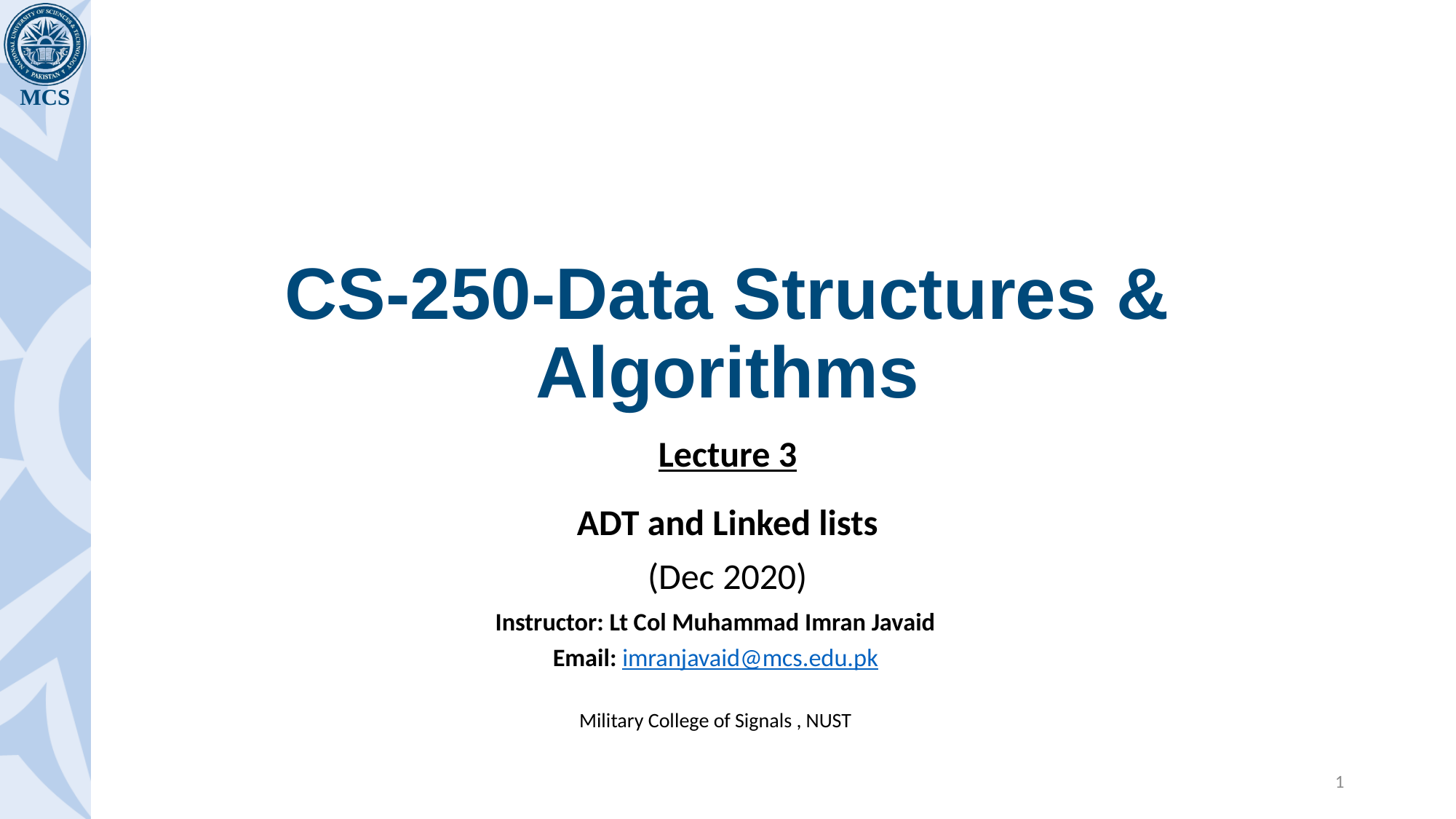

# CS-250-Data Structures & Algorithms
Lecture 3
ADT and Linked lists
(Dec 2020)
Instructor: Lt Col Muhammad Imran Javaid
Email: imranjavaid@mcs.edu.pk

Military College of Signals , NUST

1